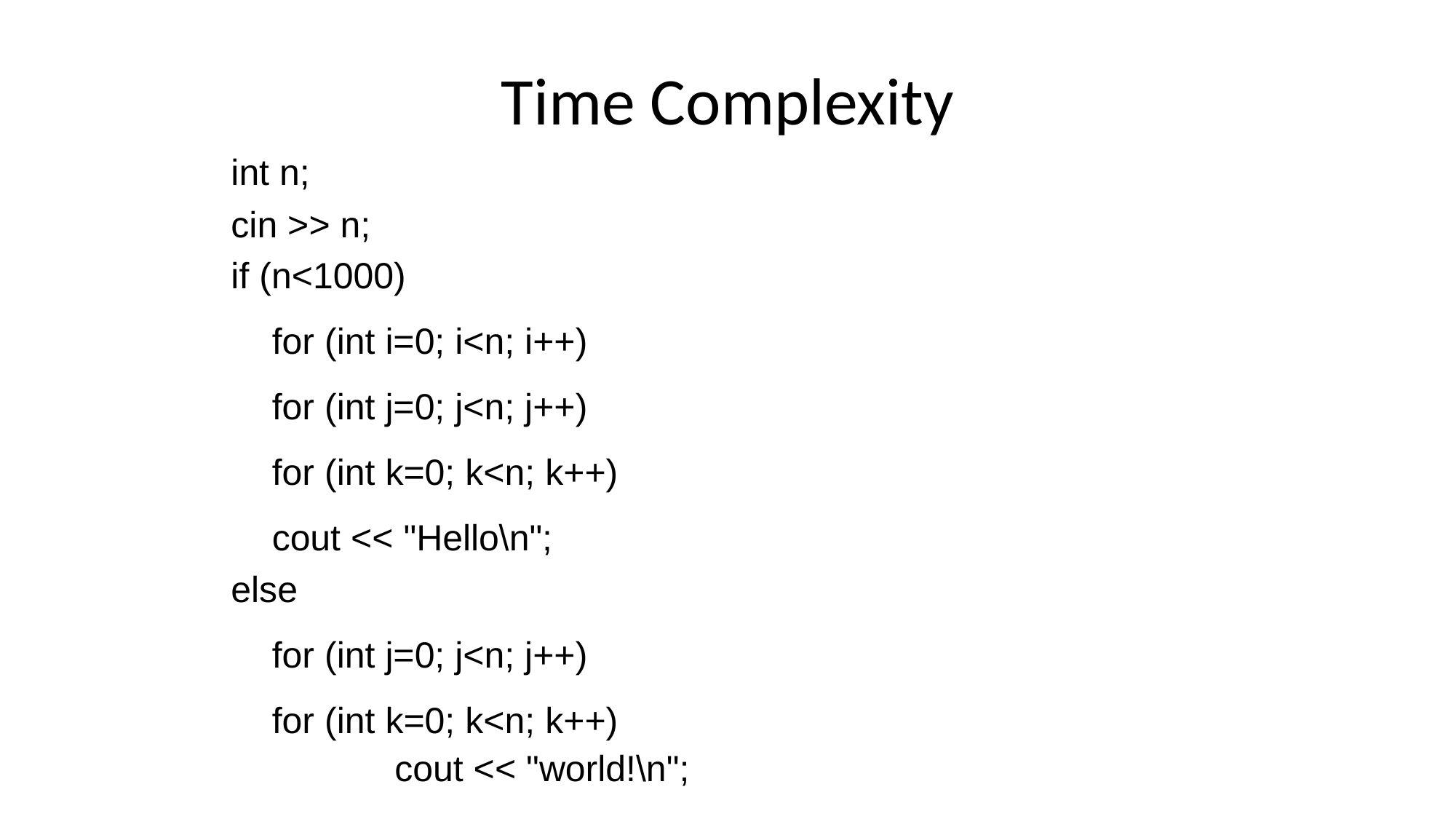

# Time Complexity
int n;
cin >> n;
if (n<1000)
for (int i=0; i<n; i++)
for (int j=0; j<n; j++)
for (int k=0; k<n; k++)
cout << "Hello\n";
else
for (int j=0; j<n; j++)
for (int k=0; k<n; k++)
cout << "world!\n";